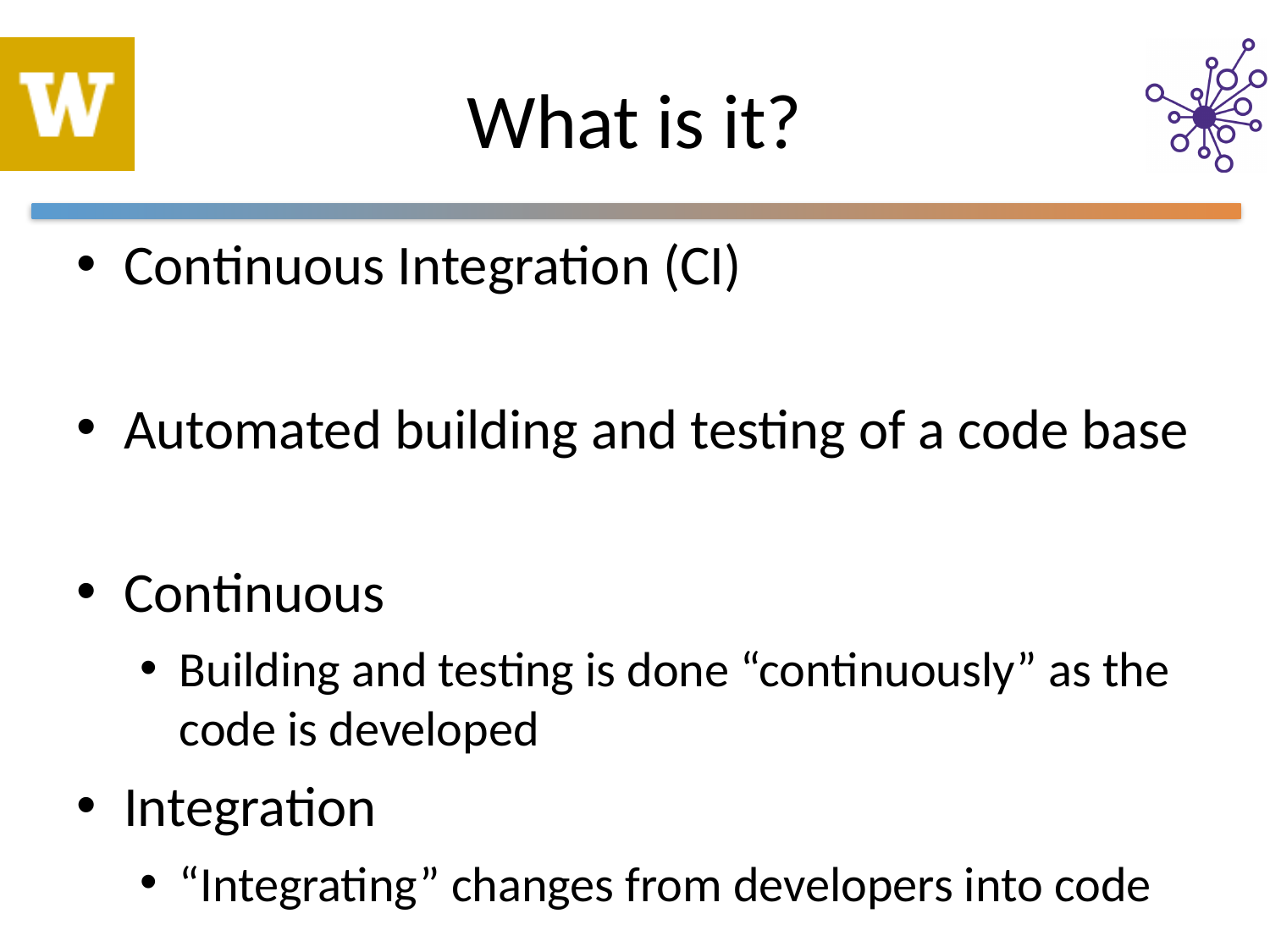

# What is it?
Continuous Integration (CI)

Automated building and testing of a code base

Continuous
Building and testing is done “continuously” as the code is developed
Integration
“Integrating” changes from developers into code